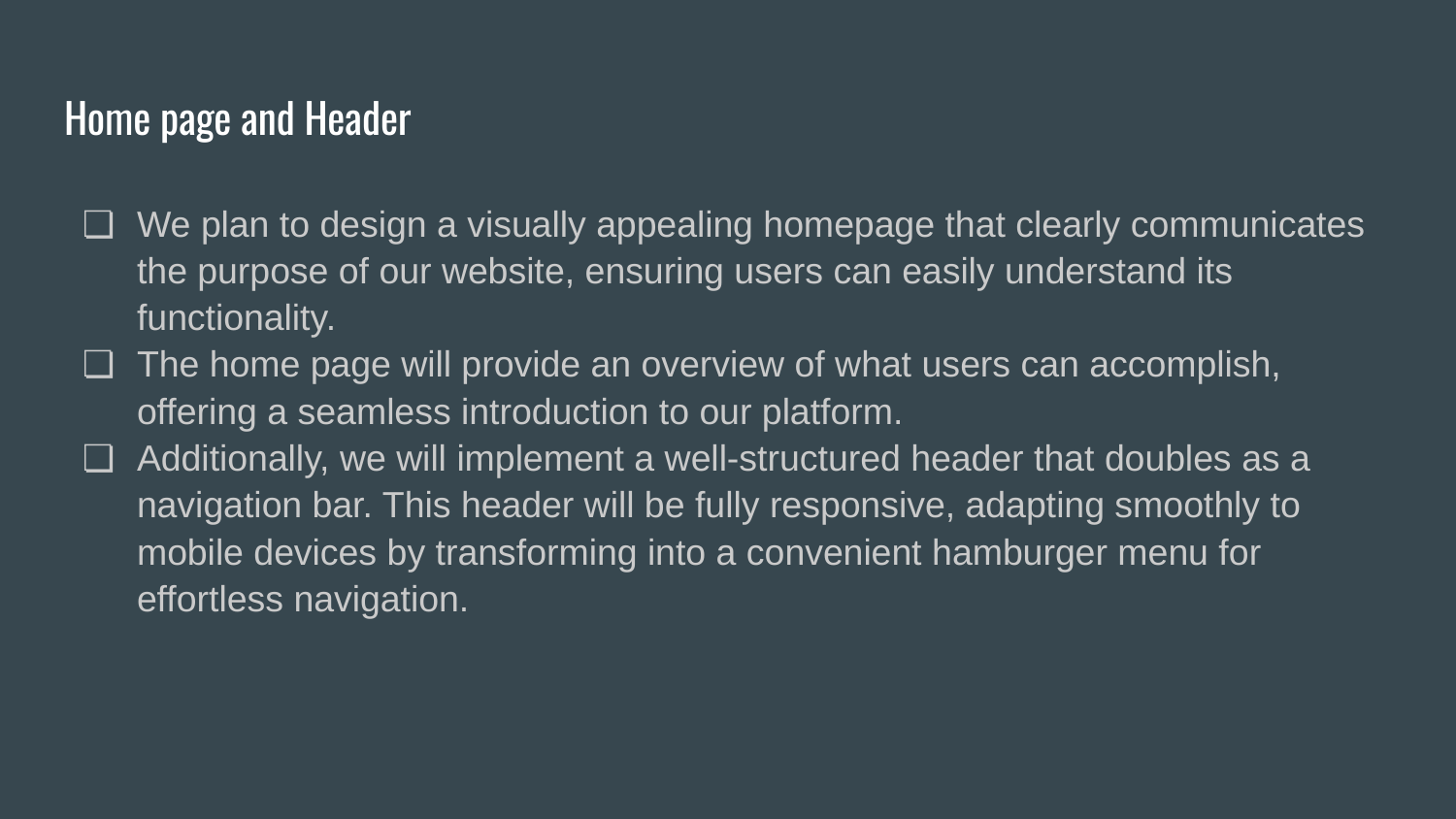

# Home page and Header
We plan to design a visually appealing homepage that clearly communicates the purpose of our website, ensuring users can easily understand its functionality.
The home page will provide an overview of what users can accomplish, offering a seamless introduction to our platform.
Additionally, we will implement a well-structured header that doubles as a navigation bar. This header will be fully responsive, adapting smoothly to mobile devices by transforming into a convenient hamburger menu for effortless navigation.